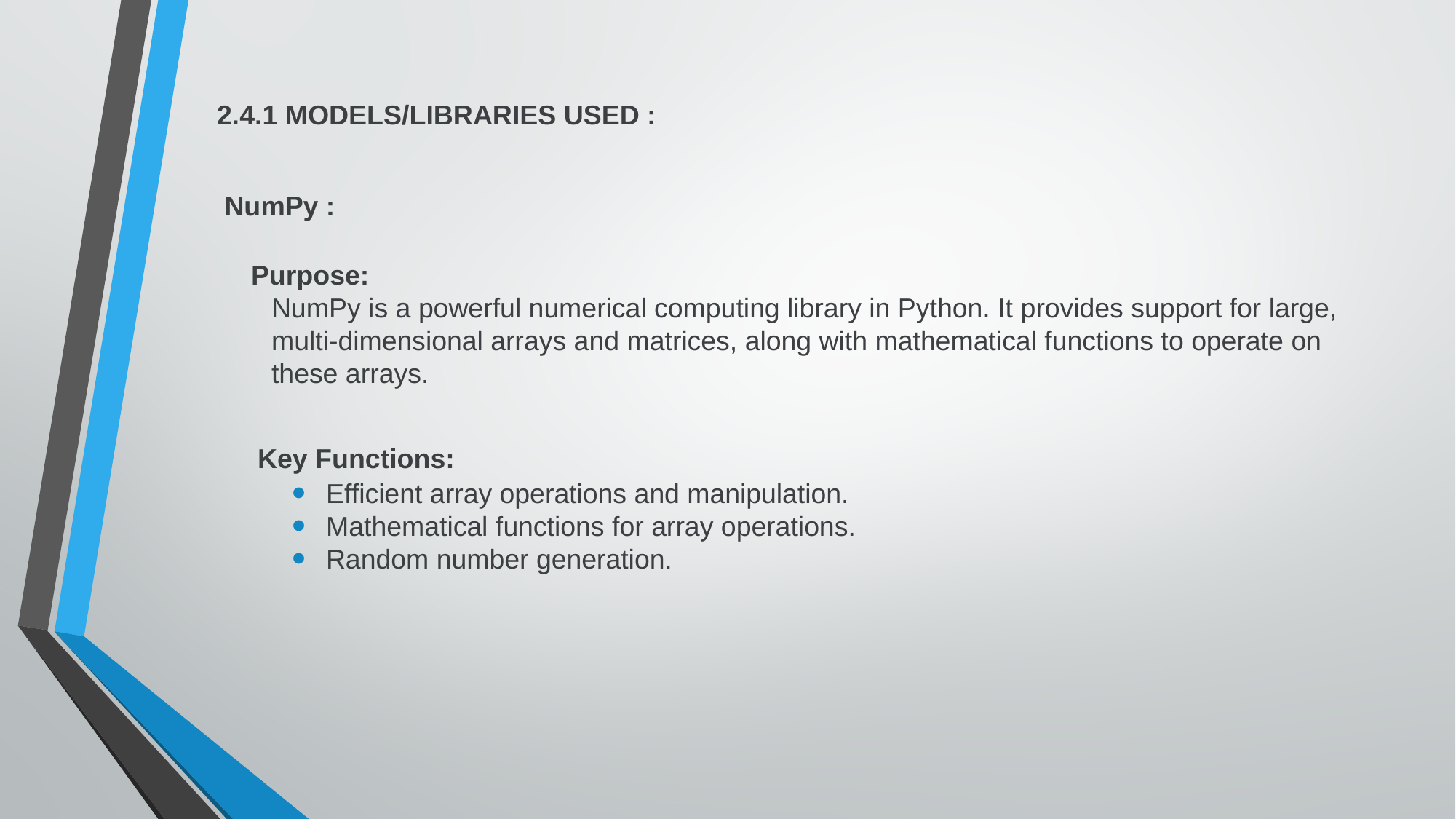

# 2.4.1 MODELS/LIBRARIES USED :
 NumPy :
Purpose:
NumPy is a powerful numerical computing library in Python. It provides support for large, multi-dimensional arrays and matrices, along with mathematical functions to operate on these arrays.
  Key Functions:
Efficient array operations and manipulation.
Mathematical functions for array operations.
Random number generation.